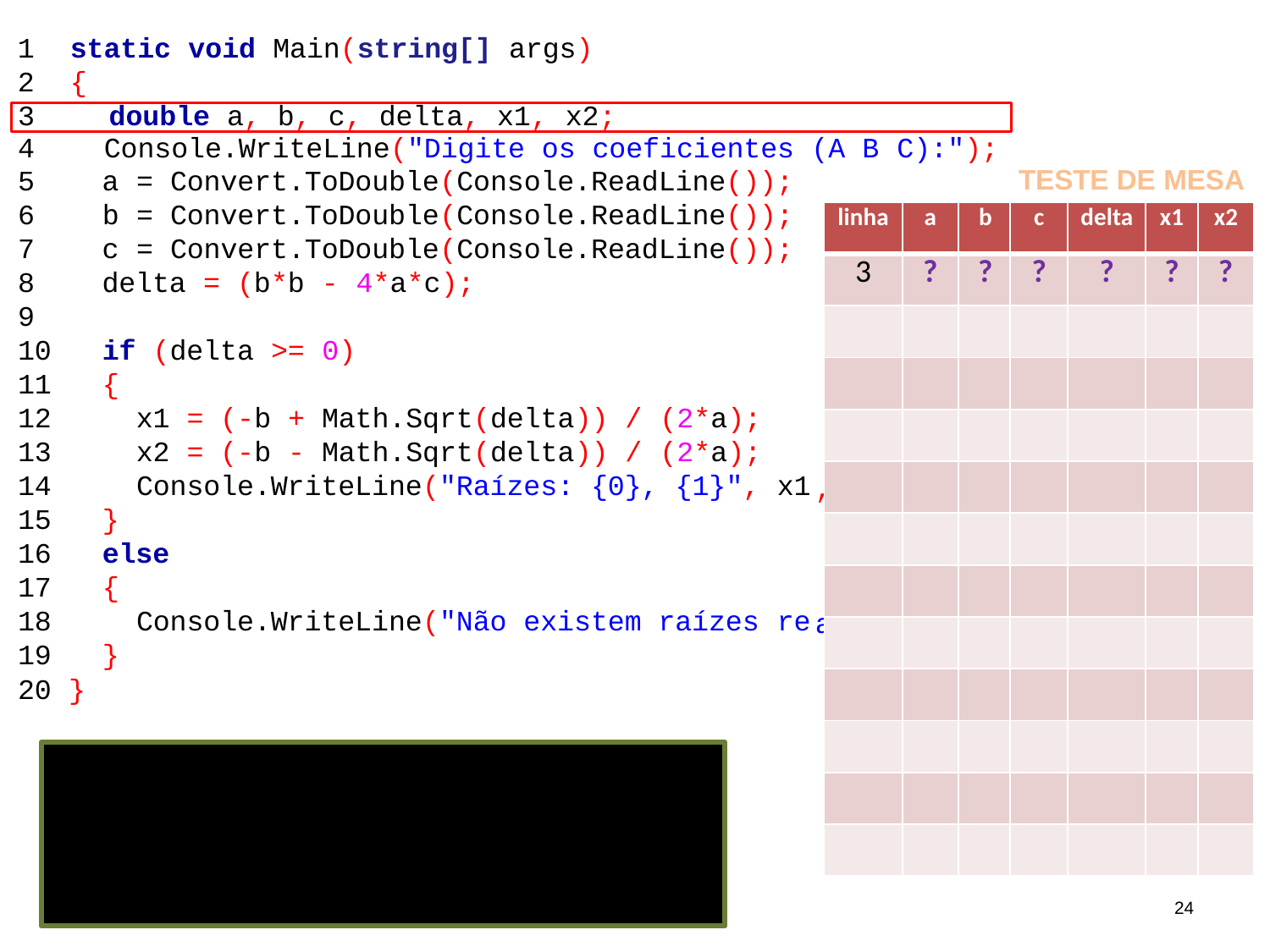

1	static void Main(string[] args)
2	{
3	double a, b, c, delta, x1, x2;
4	Console.WriteLine("Digite os coeficientes (A B C):");
TESTE DE MESA
| 5 | a |  | = | Convert.ToDouble(Console.ReadLine()); |
| --- | --- | --- | --- | --- |
| 6 | b |  | = | Convert.ToDouble(Console.ReadLine()); |
| 7 | c |  | = | Convert.ToDouble(Console.ReadLine()); |
| 8 |  | delta = (b\*b - 4\*a\*c); |  |  |
| 9 |  |  |  |  |
| 10 |  | if (delta >= 0) |  |  |
| 11 |  | { |  |  |
| 12 |  | x1 = (-b + Math.Sqrt(delta)) / (2\*a); |  |  |
| 13 |  | x2 = (-b - Math.Sqrt(delta)) / (2\*a); |  |  |
| 14 |  | Console.WriteLine("Raízes: {0}, {1}", x1 |  |  |
| 15 |  | } |  |  |
| 16 |  | else |  |  |
| 17 |  | { |  |  |
| 18 |  | Console.WriteLine("Não existem raízes re |  |  |
| 19 |  | } |  |  |
| 20 | } |  |  |  |
| linha | a | b | c | delta | x1 | x2 |
| --- | --- | --- | --- | --- | --- | --- |
| 3 | ? | ? | ? | ? | ? | ? |
|  |  |  |  |  |  |  |
|  |  |  |  |  |  |  |
|  |  |  |  |  |  |  |
|  |  |  |  |  |  |  |
|  |  |  |  |  |  |  |
|  |  |  |  |  |  |  |
|  |  |  |  |  |  |  |
|  |  |  |  |  |  |  |
|  |  |  |  |  |  |  |
|  |  |  |  |  |  |  |
|  |  |  |  |  |  |  |
, x2)
;
ais")
;

24